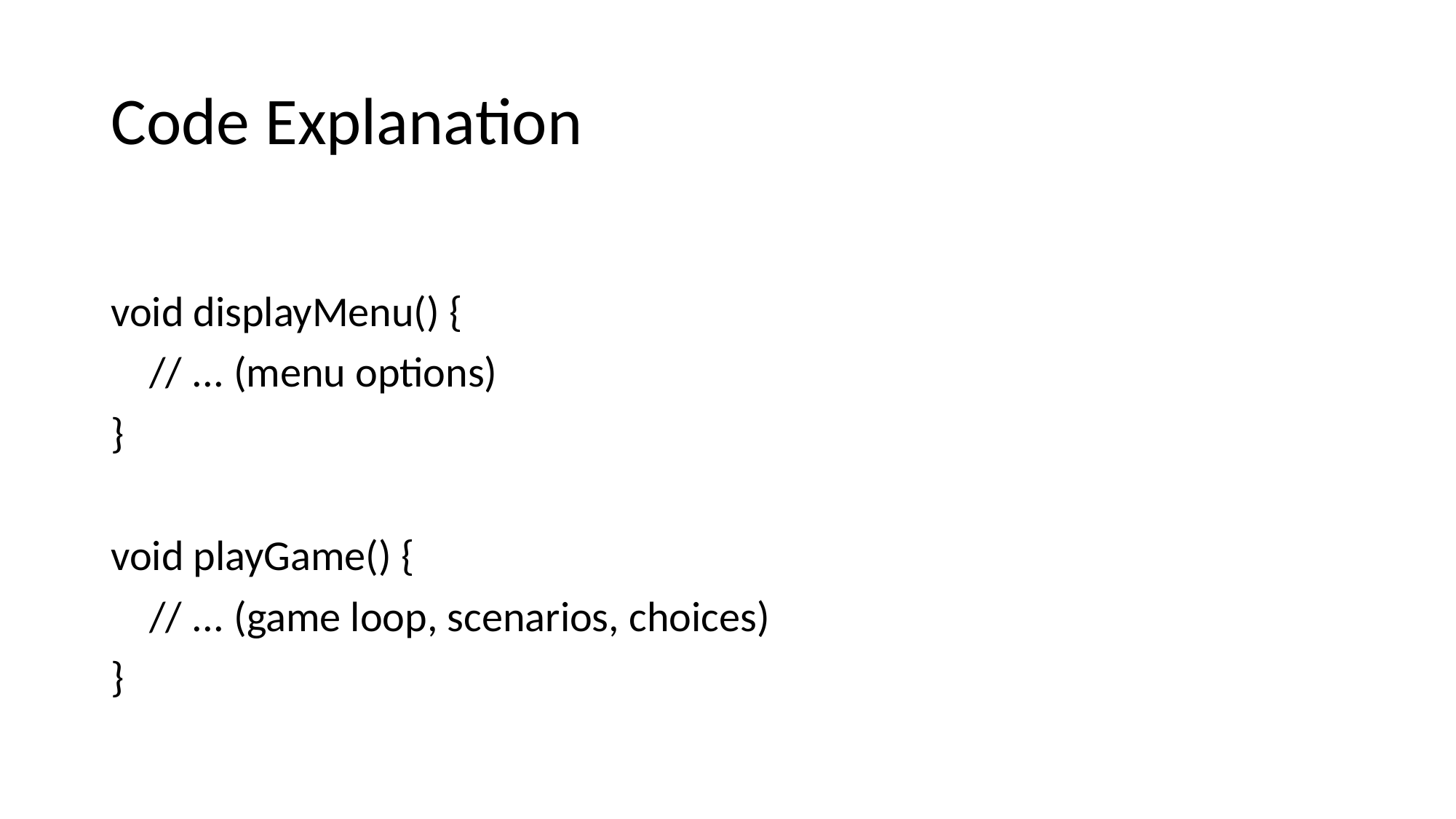

# Code Explanation

void displayMenu() {
    // ... (menu options)
}

void playGame() {
    // ... (game loop, scenarios, choices)
}